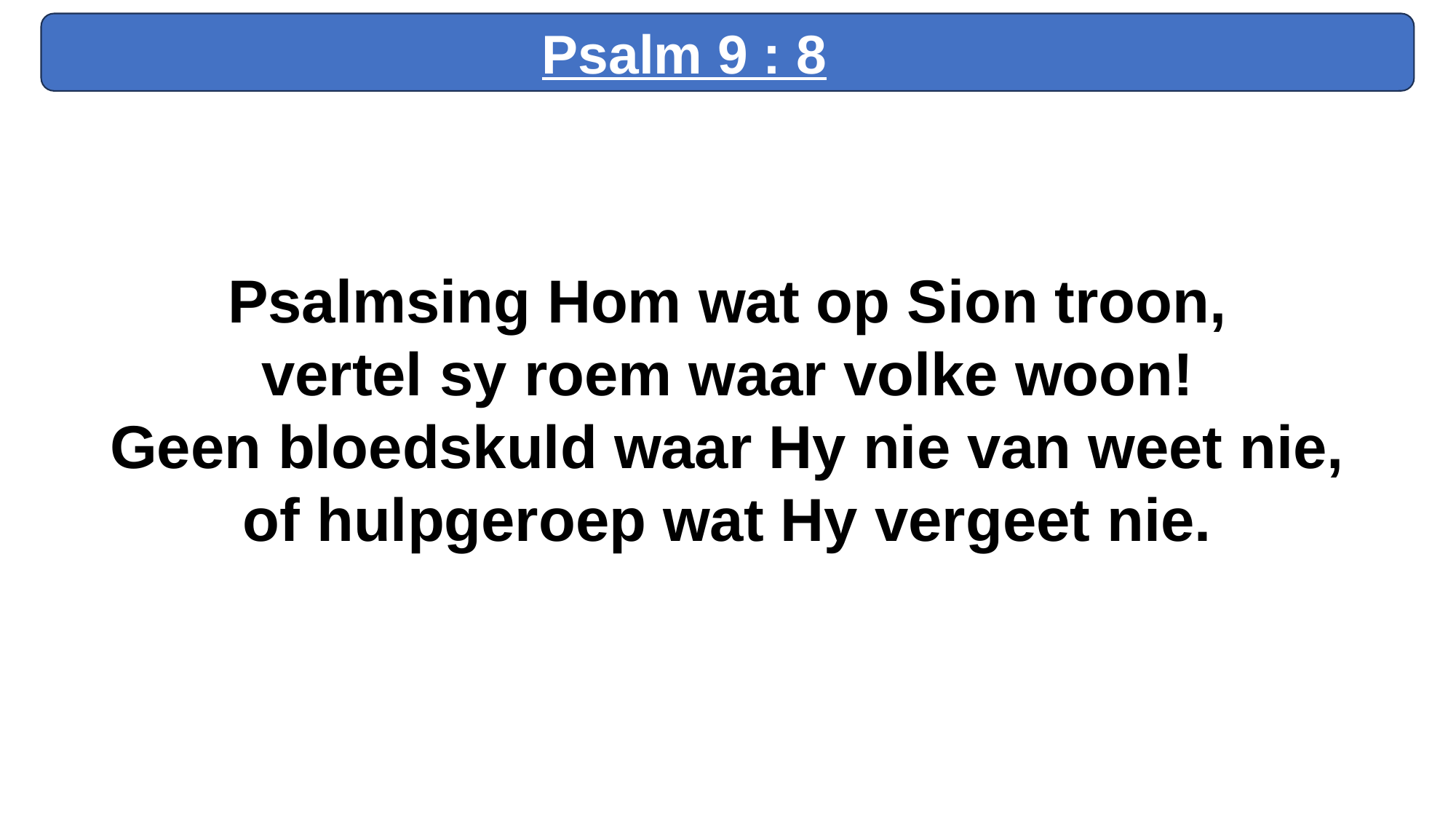

Psalm 9 : 8
Psalmsing Hom wat op Sion troon,
vertel sy roem waar volke woon!
Geen bloedskuld waar Hy nie van weet nie,
of hulpgeroep wat Hy vergeet nie.